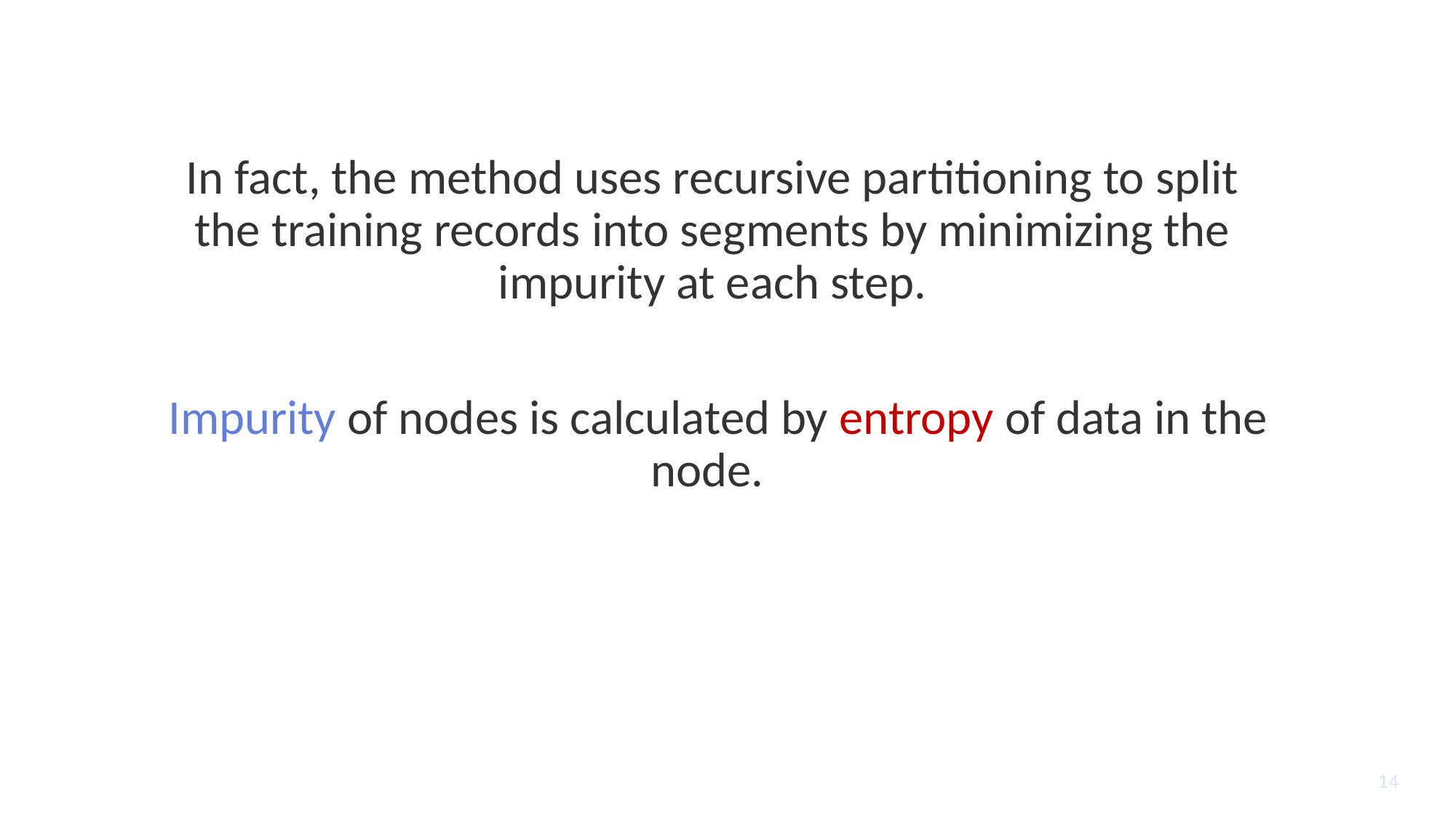

# What attribute is the best?
In fact, the method uses recursive partitioning to split the training records into segments by minimizing the impurity at each step.

 Impurity of nodes is calculated by entropy of data in the node.
14